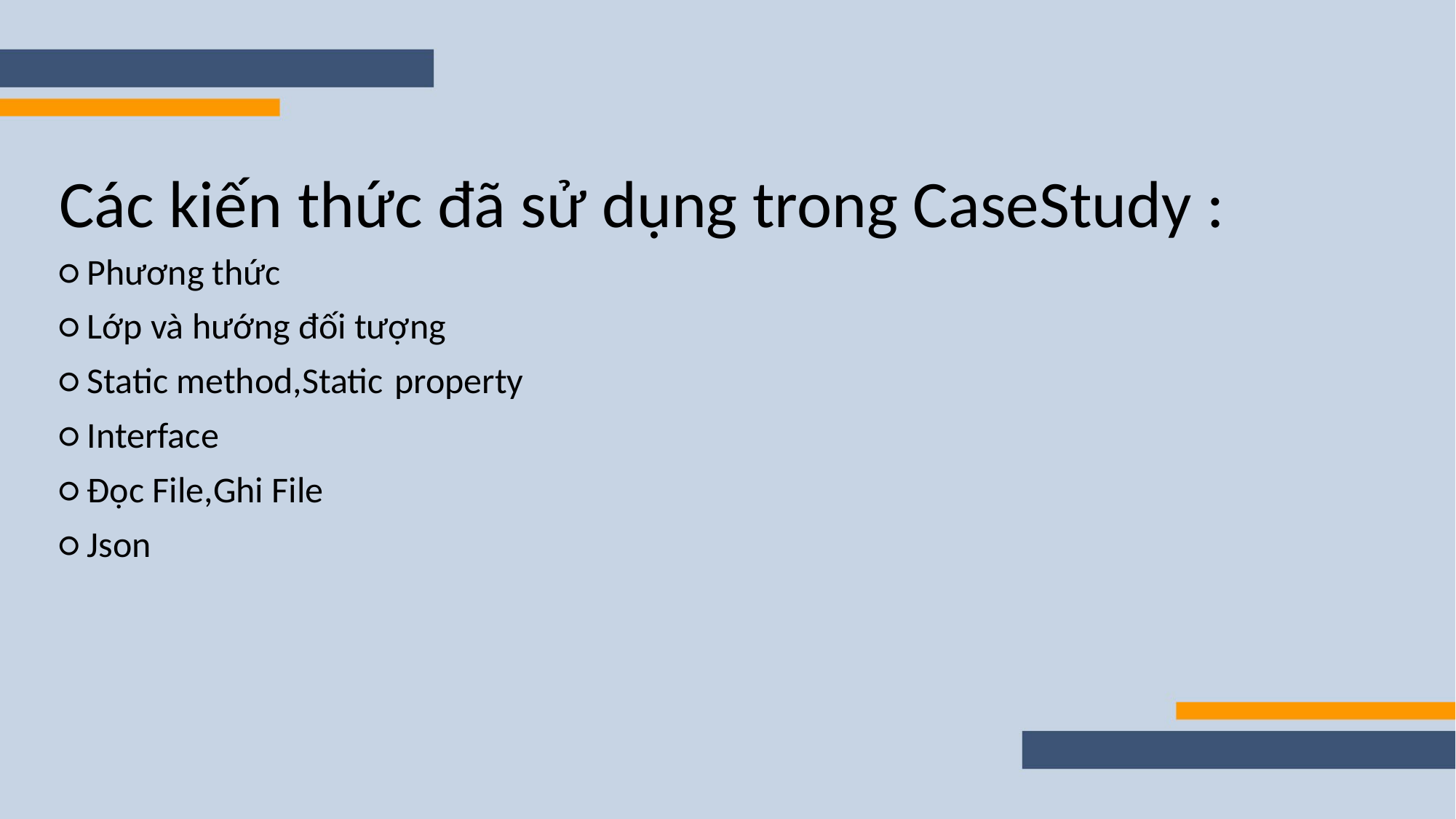

# Các kiến thức đã sử dụng trong CaseStudy :
○ Phương thức
○ Lớp và hướng đối tượng
○ Static method,Static	 property
○ Interface
○ Đọc File,Ghi File
○ Json